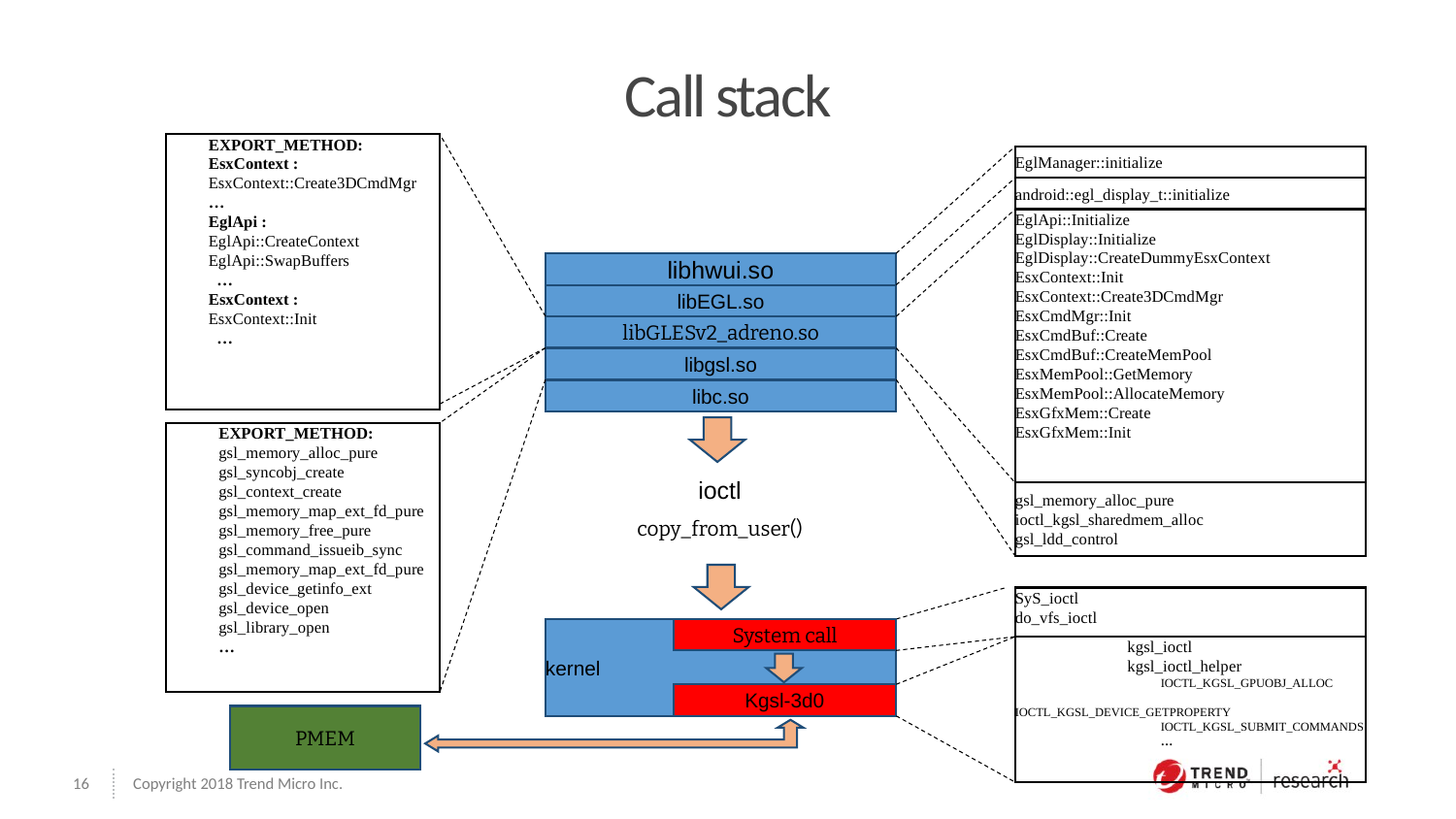

# Call stack

EXPORT_METHOD:
EsxContext :
EsxContext::Create3DCmdMgr
…
EglApi :
EglApi::CreateContext
EglApi::SwapBuffers
  …
EsxContext :
EsxContext::Init
  …

EglManager::initialize

android::egl_display_t::initialize
EglApi::Initialize
EglDisplay::Initialize
EglDisplay::CreateDummyEsxContext
EsxContext::Init
EsxContext::Create3DCmdMgr
EsxCmdMgr::Init
EsxCmdBuf::Create
EsxCmdBuf::CreateMemPool
EsxMemPool::GetMemory
EsxMemPool::AllocateMemory
EsxGfxMem::Create
EsxGfxMem::Init

libhwui.so
libEGL.so
libGLESv2_adreno.so

libgsl.so

libc.so

EXPORT_METHOD:
gsl_memory_alloc_pure
gsl_syncobj_create
gsl_context_create
gsl_memory_map_ext_fd_pure
gsl_memory_free_pure
gsl_command_issueib_sync
gsl_memory_map_ext_fd_pure
gsl_device_getinfo_ext
gsl_device_open
gsl_library_open
…
ioctl
gsl_memory_alloc_pure
ioctl_kgsl_sharedmem_alloc
gsl_ldd_control
copy_from_user()

SyS_ioctl
do_vfs_ioctl
System call
kernel

kgsl_ioctl
kgsl_ioctl_helper
	IOCTL_KGSL_GPUOBJ_ALLOC
	IOCTL_KGSL_DEVICE_GETPROPERTY
	IOCTL_KGSL_SUBMIT_COMMANDS
	…

Kgsl-3d0
PMEM